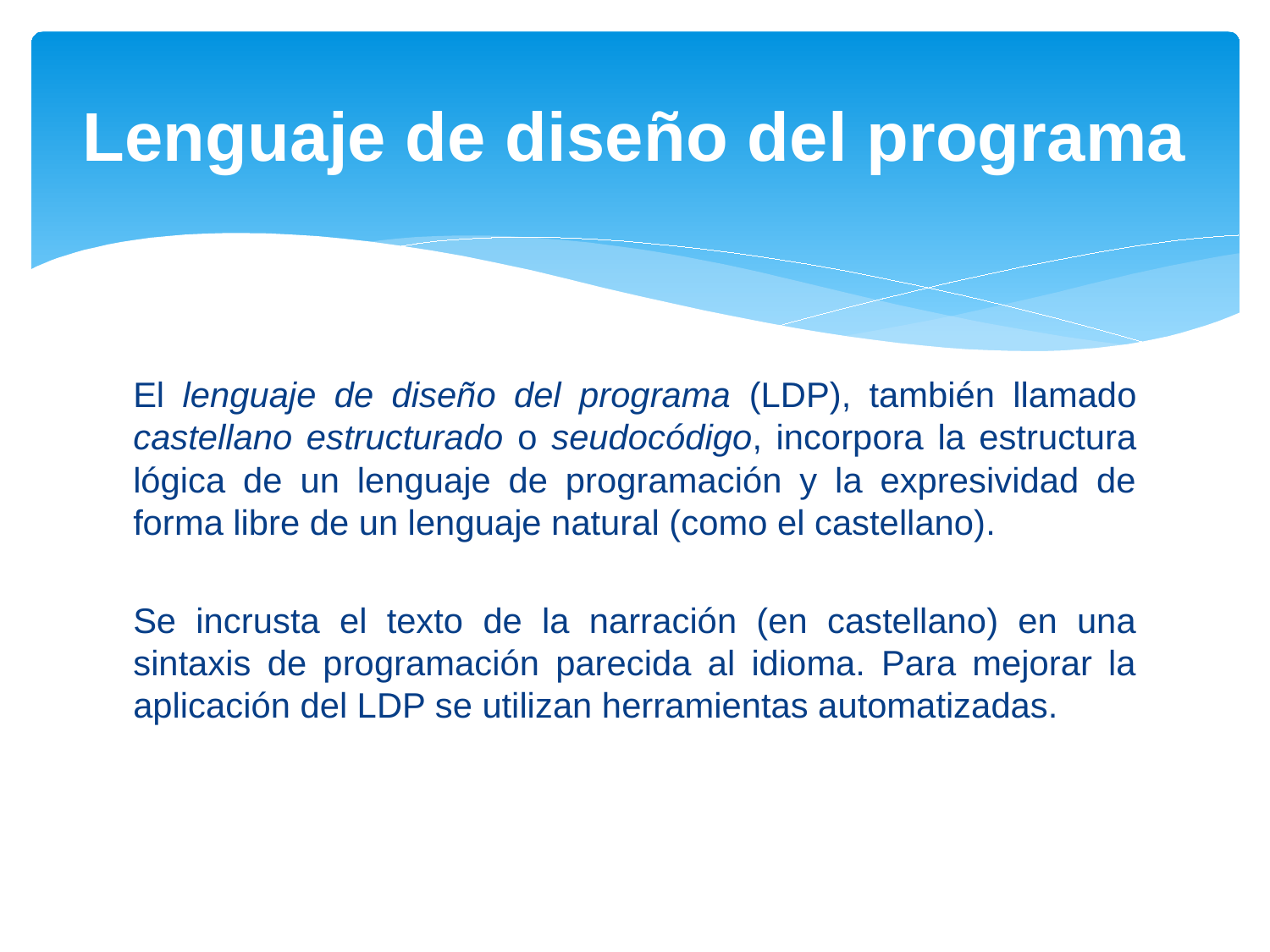

# Lenguaje de diseño del programa
El lenguaje de diseño del programa (LDP), también llamado castellano estructurado o seudocódigo, incorpora la estructura lógica de un lenguaje de programación y la expresividad de forma libre de un lenguaje natural (como el castellano).

Se incrusta el texto de la narración (en castellano) en una sintaxis de programación parecida al idioma. Para mejorar la aplicación del LDP se utilizan herramientas automatizadas.